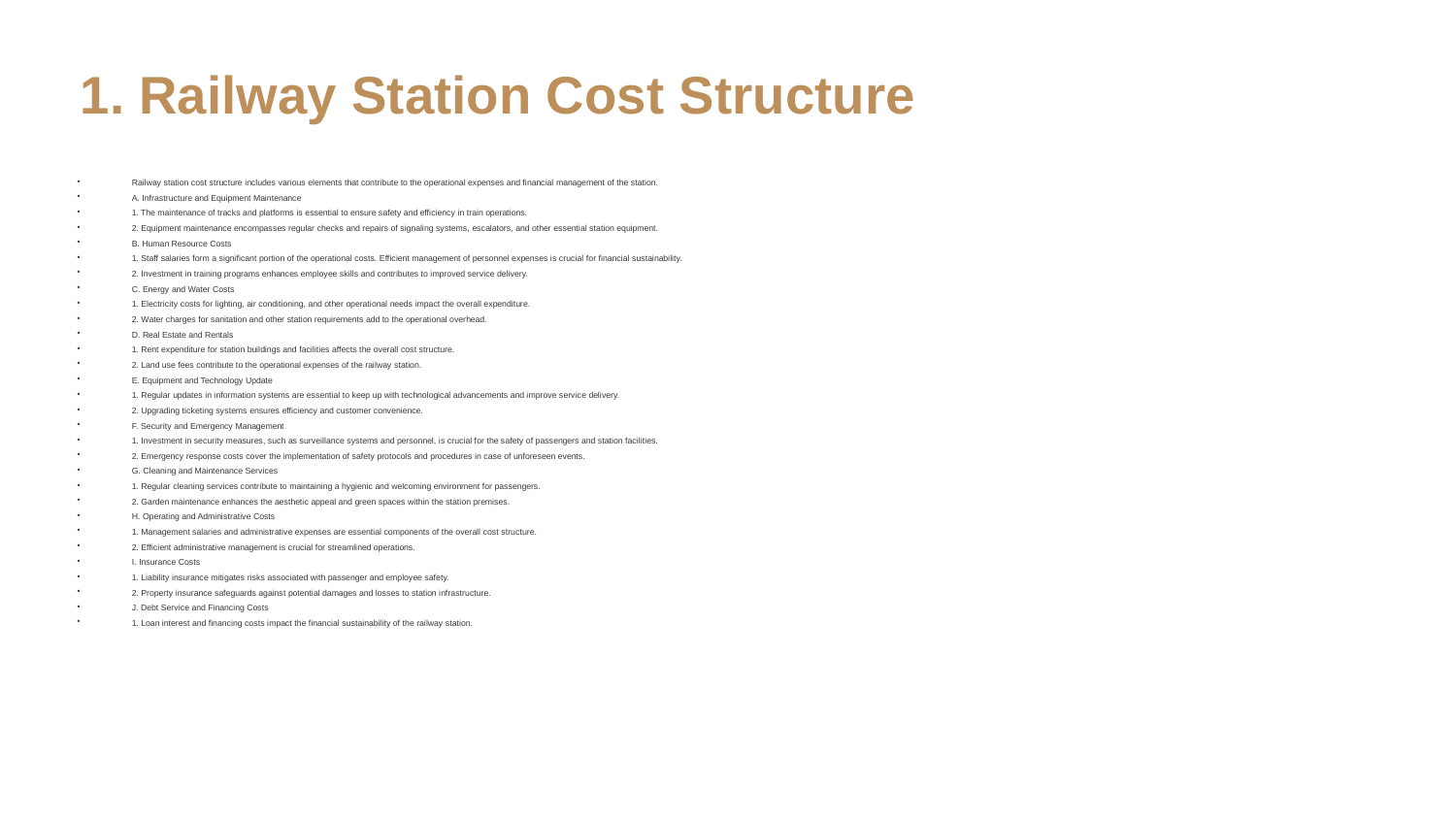

1. Railway Station Cost Structure
Railway station cost structure includes various elements that contribute to the operational expenses and financial management of the station.
A. Infrastructure and Equipment Maintenance
1. The maintenance of tracks and platforms is essential to ensure safety and efficiency in train operations.
2. Equipment maintenance encompasses regular checks and repairs of signaling systems, escalators, and other essential station equipment.
B. Human Resource Costs
1. Staff salaries form a significant portion of the operational costs. Efficient management of personnel expenses is crucial for financial sustainability.
2. Investment in training programs enhances employee skills and contributes to improved service delivery.
C. Energy and Water Costs
1. Electricity costs for lighting, air conditioning, and other operational needs impact the overall expenditure.
2. Water charges for sanitation and other station requirements add to the operational overhead.
D. Real Estate and Rentals
1. Rent expenditure for station buildings and facilities affects the overall cost structure.
2. Land use fees contribute to the operational expenses of the railway station.
E. Equipment and Technology Update
1. Regular updates in information systems are essential to keep up with technological advancements and improve service delivery.
2. Upgrading ticketing systems ensures efficiency and customer convenience.
F. Security and Emergency Management
1. Investment in security measures, such as surveillance systems and personnel, is crucial for the safety of passengers and station facilities.
2. Emergency response costs cover the implementation of safety protocols and procedures in case of unforeseen events.
G. Cleaning and Maintenance Services
1. Regular cleaning services contribute to maintaining a hygienic and welcoming environment for passengers.
2. Garden maintenance enhances the aesthetic appeal and green spaces within the station premises.
H. Operating and Administrative Costs
1. Management salaries and administrative expenses are essential components of the overall cost structure.
2. Efficient administrative management is crucial for streamlined operations.
I. Insurance Costs
1. Liability insurance mitigates risks associated with passenger and employee safety.
2. Property insurance safeguards against potential damages and losses to station infrastructure.
J. Debt Service and Financing Costs
1. Loan interest and financing costs impact the financial sustainability of the railway station.